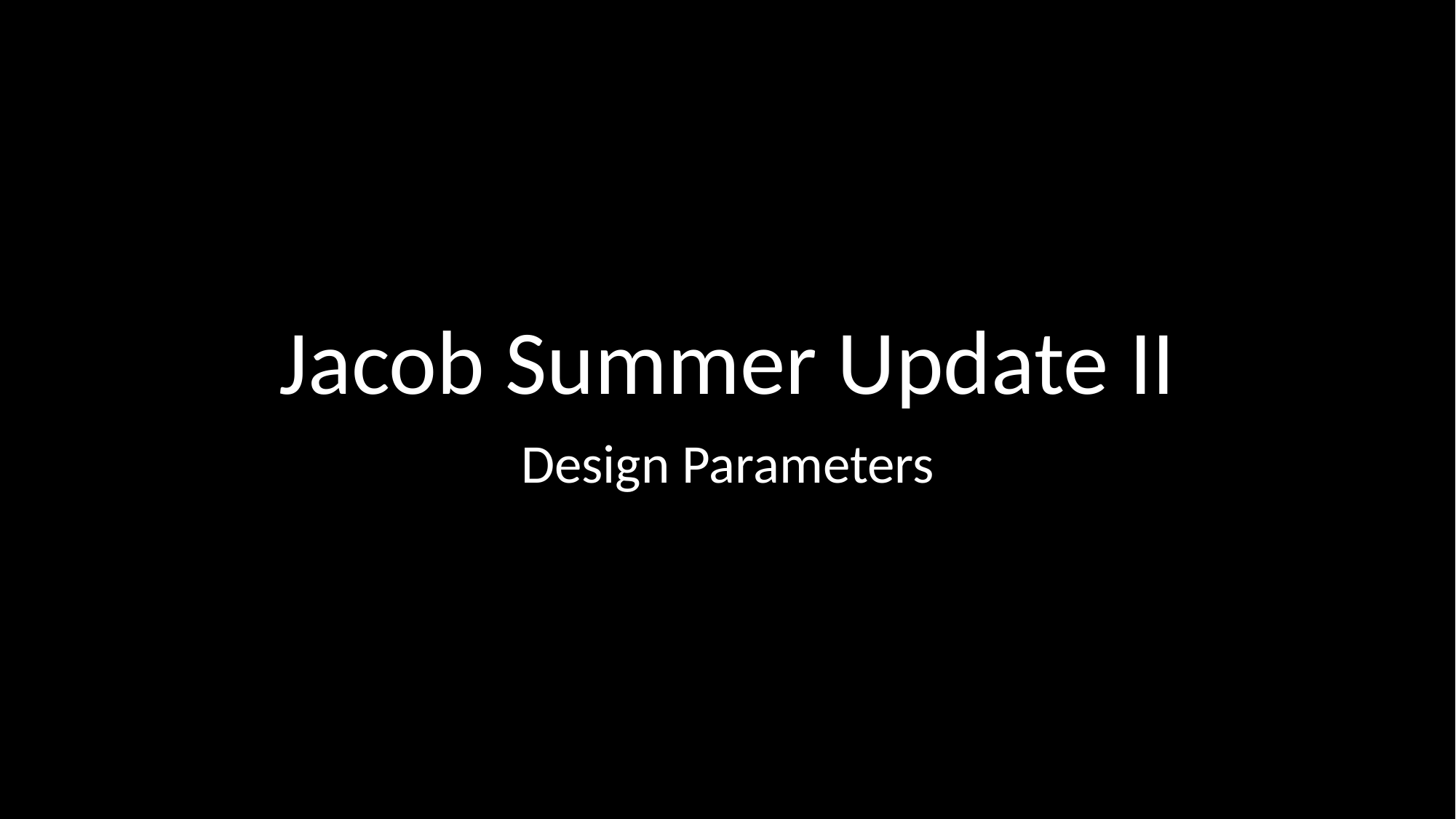

# Jacob Summer Update II
Design Parameters